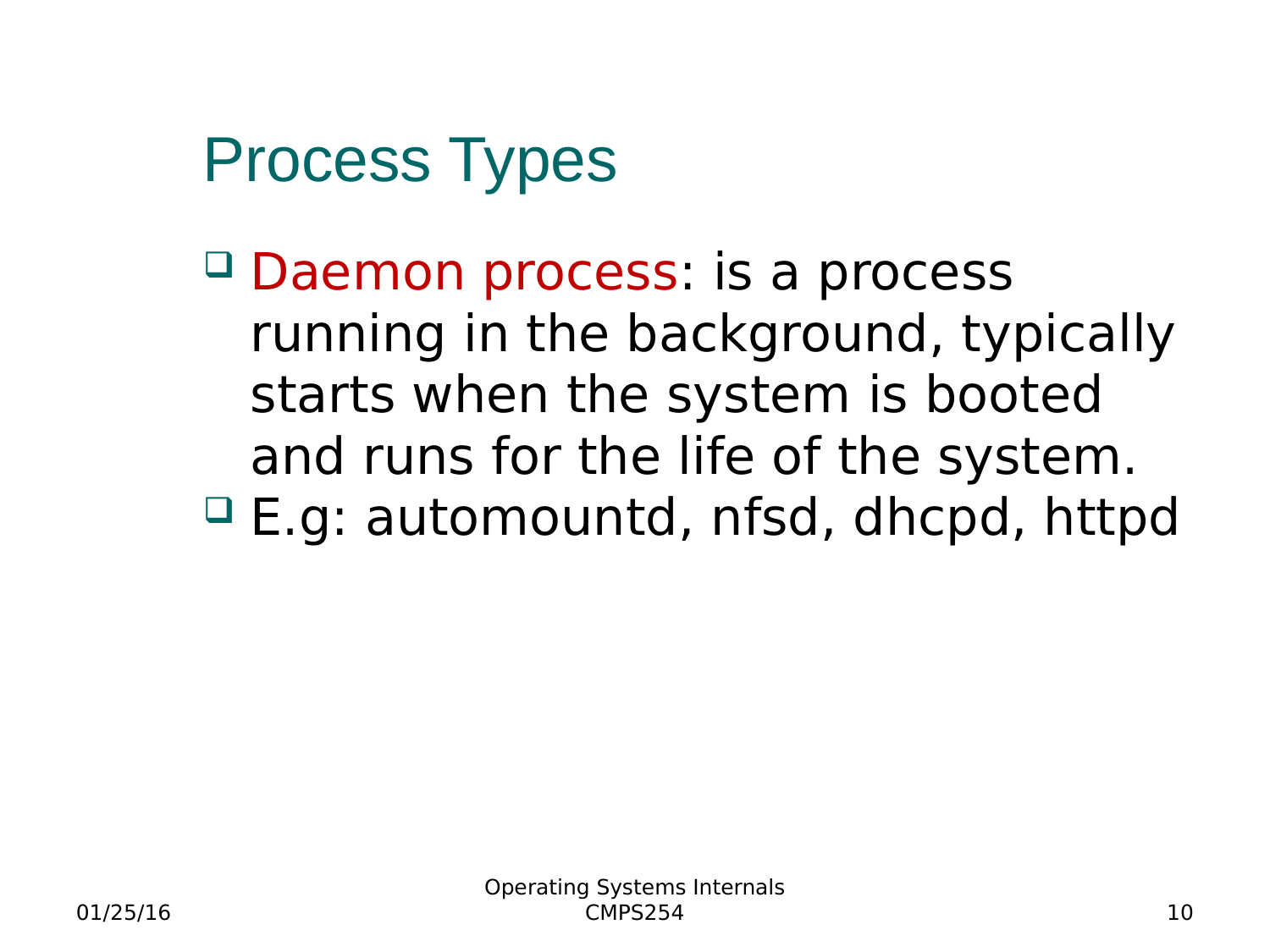

Process Types
Daemon process: is a process running in the background, typically starts when the system is booted and runs for the life of the system.
E.g: automountd, nfsd, dhcpd, httpd
01/25/16
Operating Systems Internals CMPS254
10